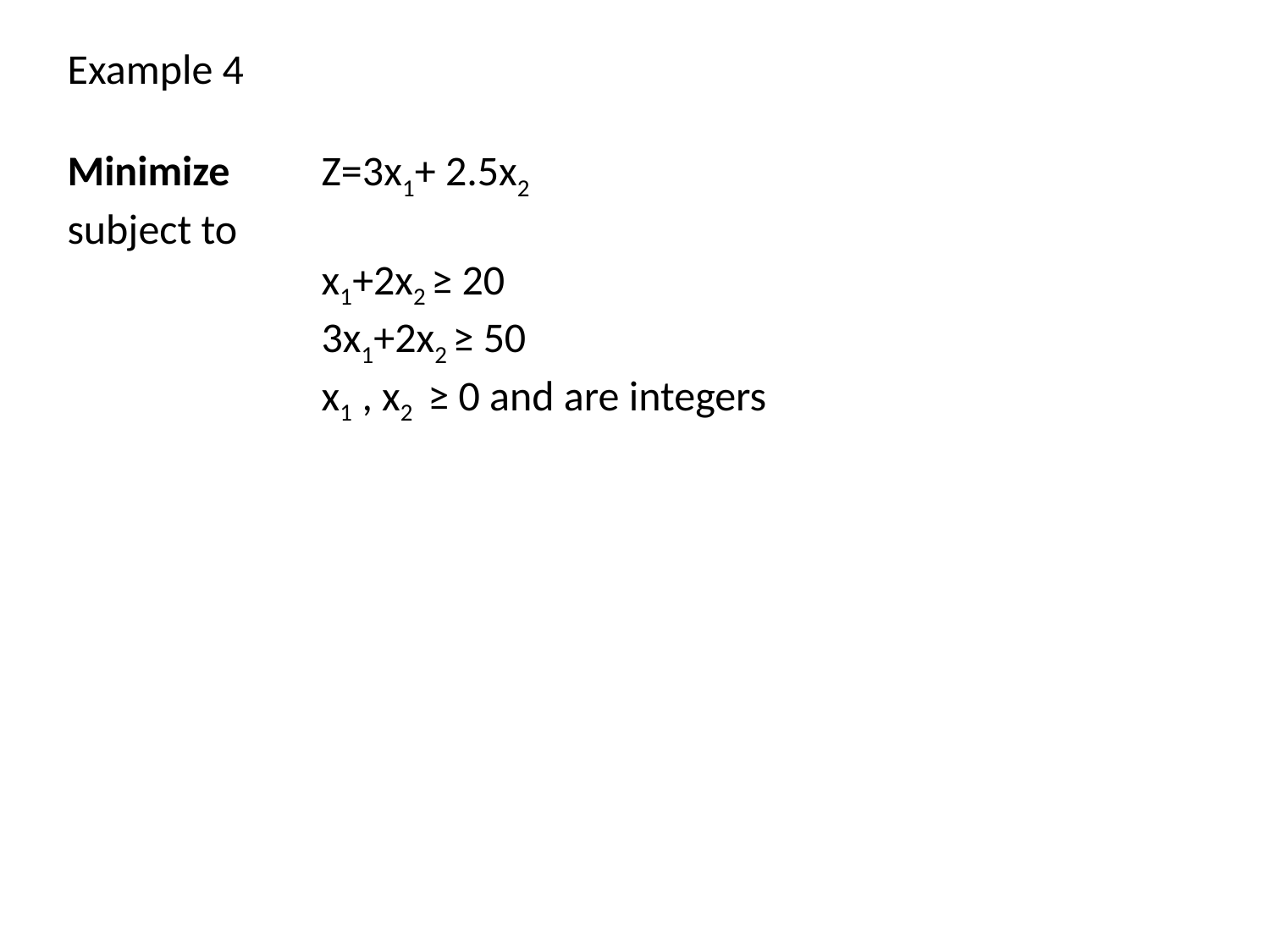

Example 4

Minimize 	Z=3x1+ 2.5x2
subject to
		x1+2x2 ≥ 20
		3x1+2x2 ≥ 50
		x1 , x2  ≥ 0 and are integers